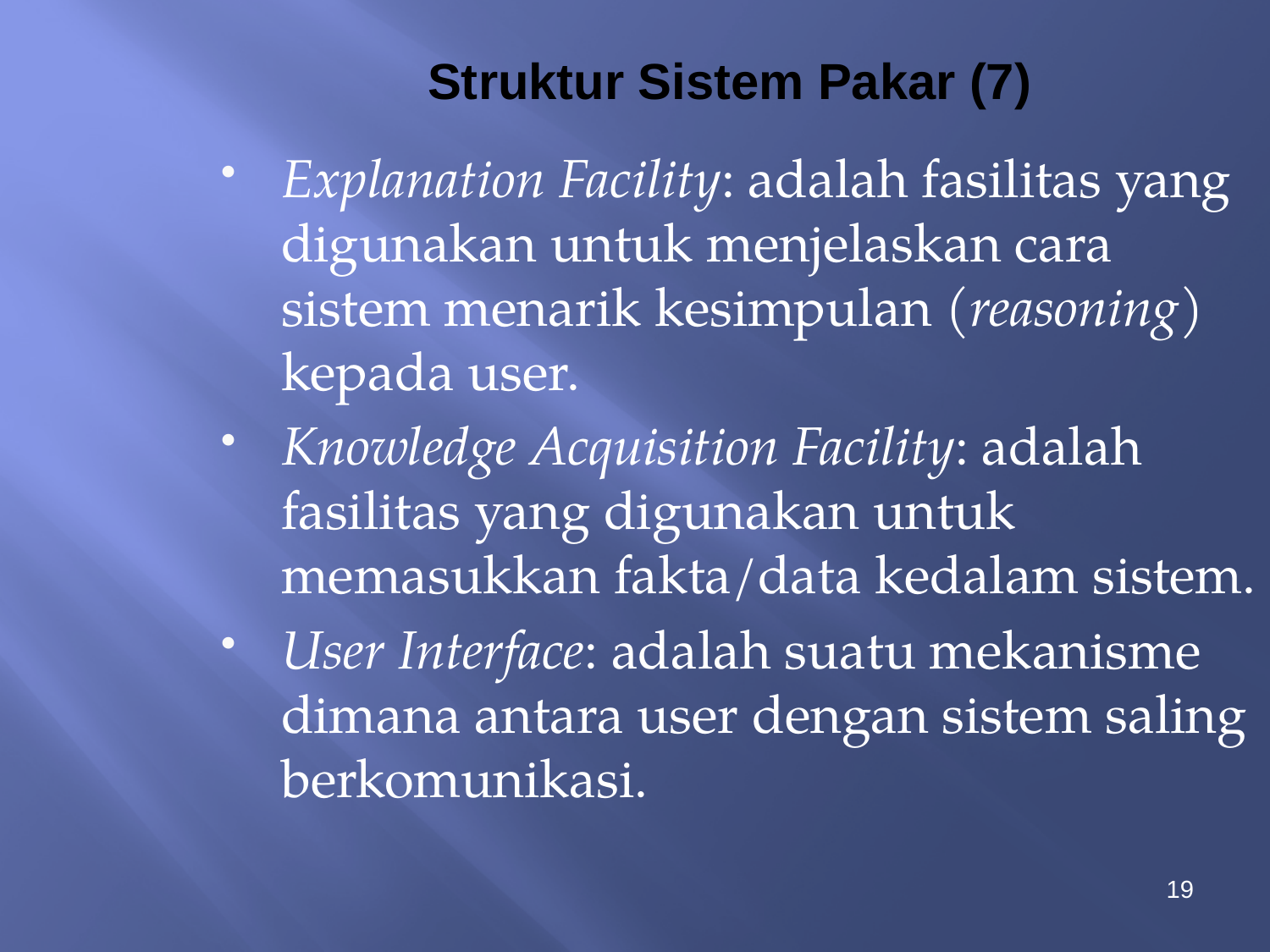

Struktur Sistem Pakar (7)
Explanation Facility: adalah fasilitas yang digunakan untuk menjelaskan cara sistem menarik kesimpulan (reasoning) kepada user.
Knowledge Acquisition Facility: adalah fasilitas yang digunakan untuk memasukkan fakta/data kedalam sistem.
User Interface: adalah suatu mekanisme dimana antara user dengan sistem saling berkomunikasi.

19